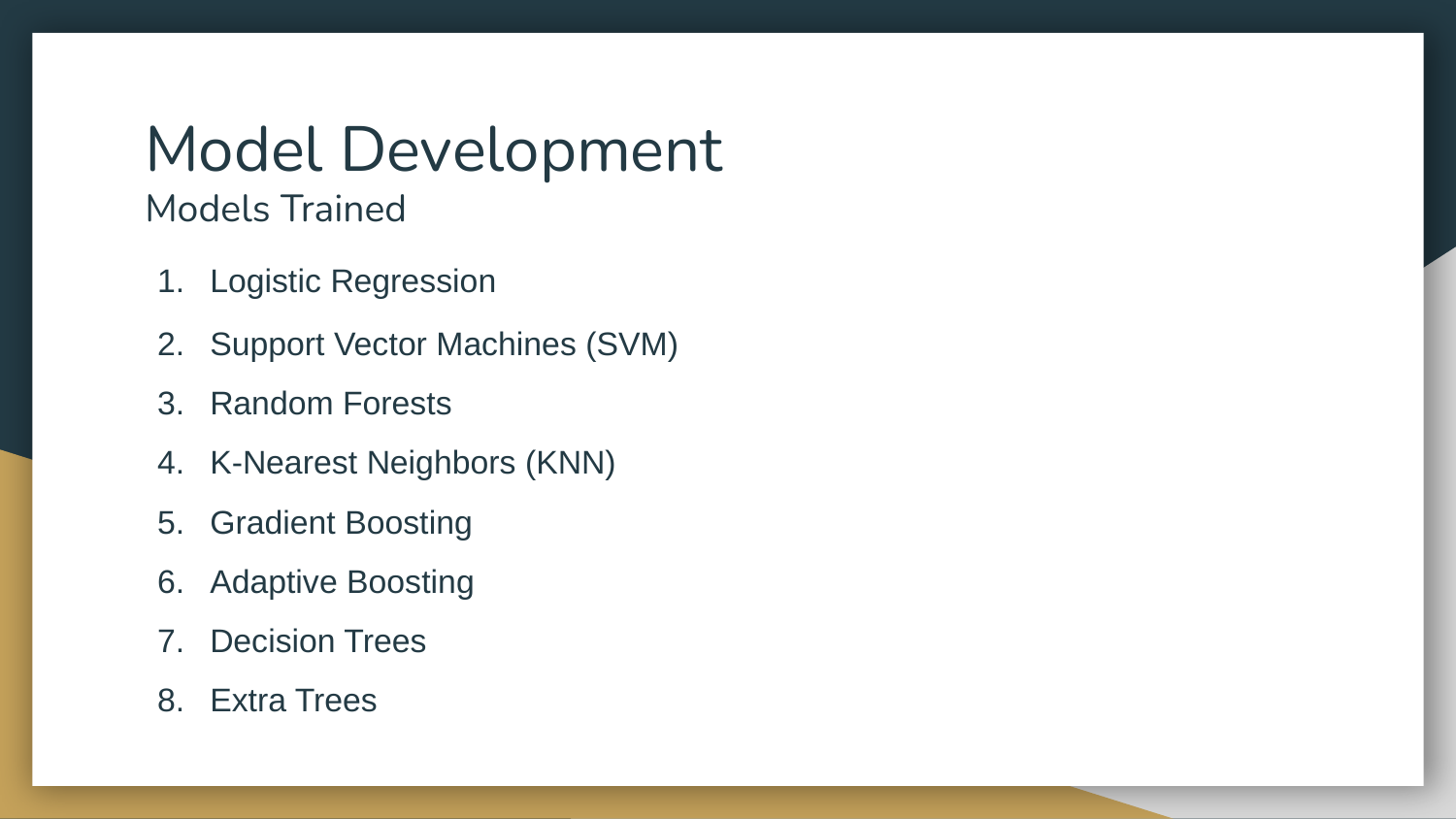

# Model Development
Models Trained
Logistic Regression
Support Vector Machines (SVM)
Random Forests
K-Nearest Neighbors (KNN)
Gradient Boosting
Adaptive Boosting
Decision Trees
Extra Trees